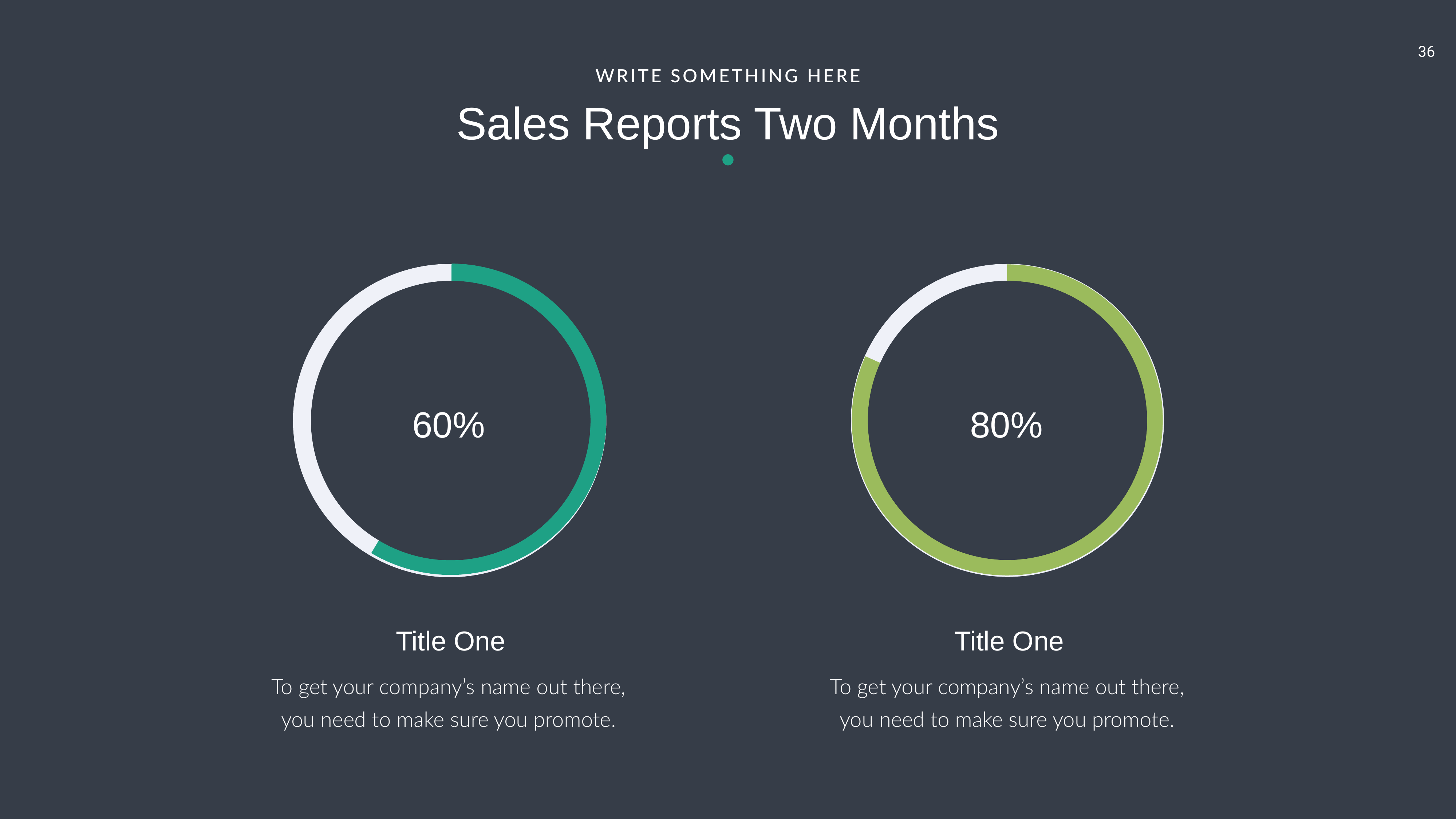

WRITE SOMETHING HERE
Sales Reports Two Months

80%
60%
Title One
To get your company’s name out there, you need to make sure you promote.
Title One
To get your company’s name out there, you need to make sure you promote.